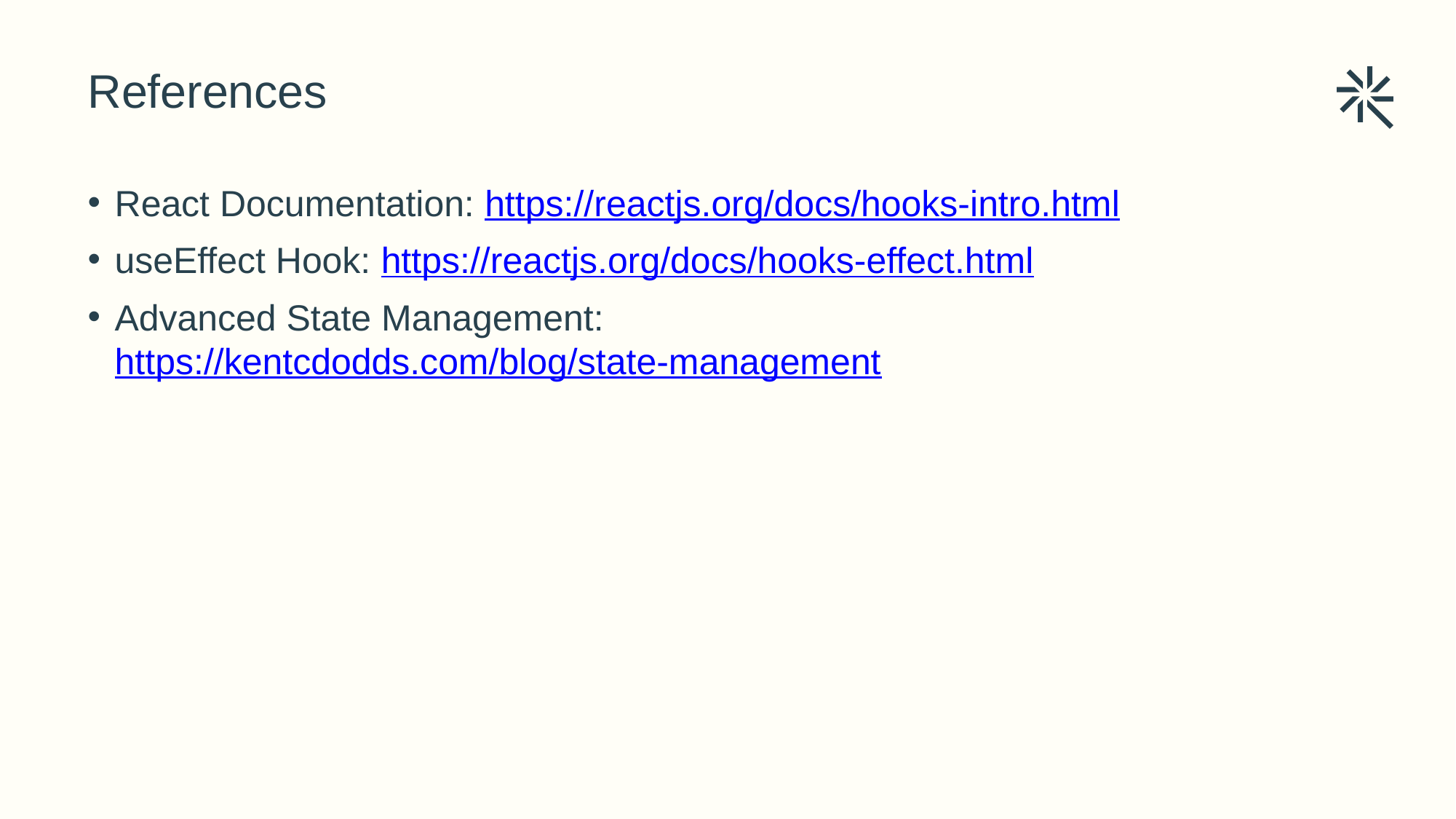

# References
React Documentation: https://reactjs.org/docs/hooks-intro.html
useEffect Hook: https://reactjs.org/docs/hooks-effect.html
Advanced State Management: https://kentcdodds.com/blog/state-management